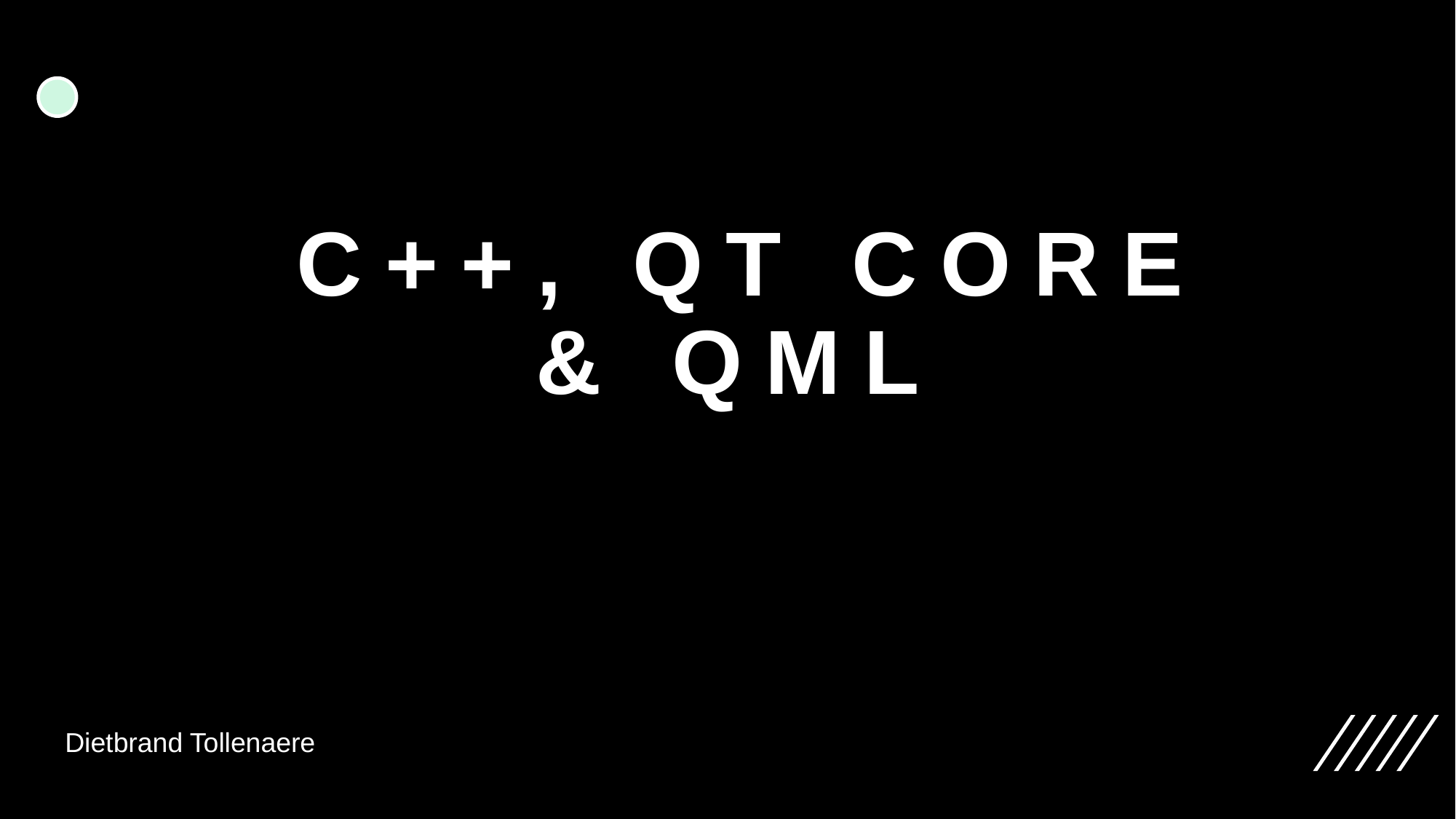

# C++, Qt Core & QML

Dietbrand Tollenaere